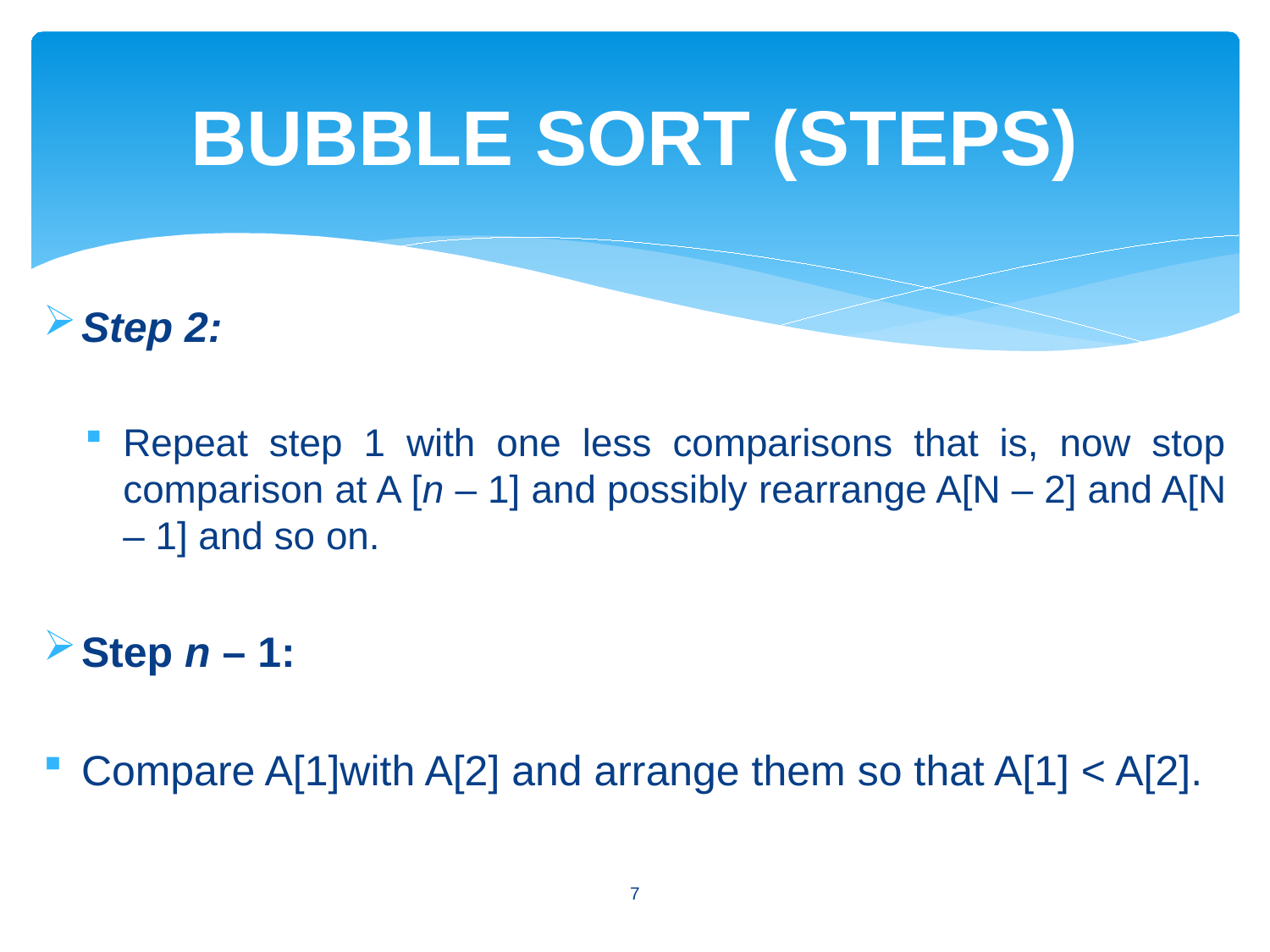

# BUBBLE SORT (STEPS)
Step 2:

Repeat step 1 with one less comparisons that is, now stop comparison at A [n – 1] and possibly rearrange A[N – 2] and A[N – 1] and so on.

Step n – 1:

Compare A[1]with A[2] and arrange them so that A[1] < A[2].
7